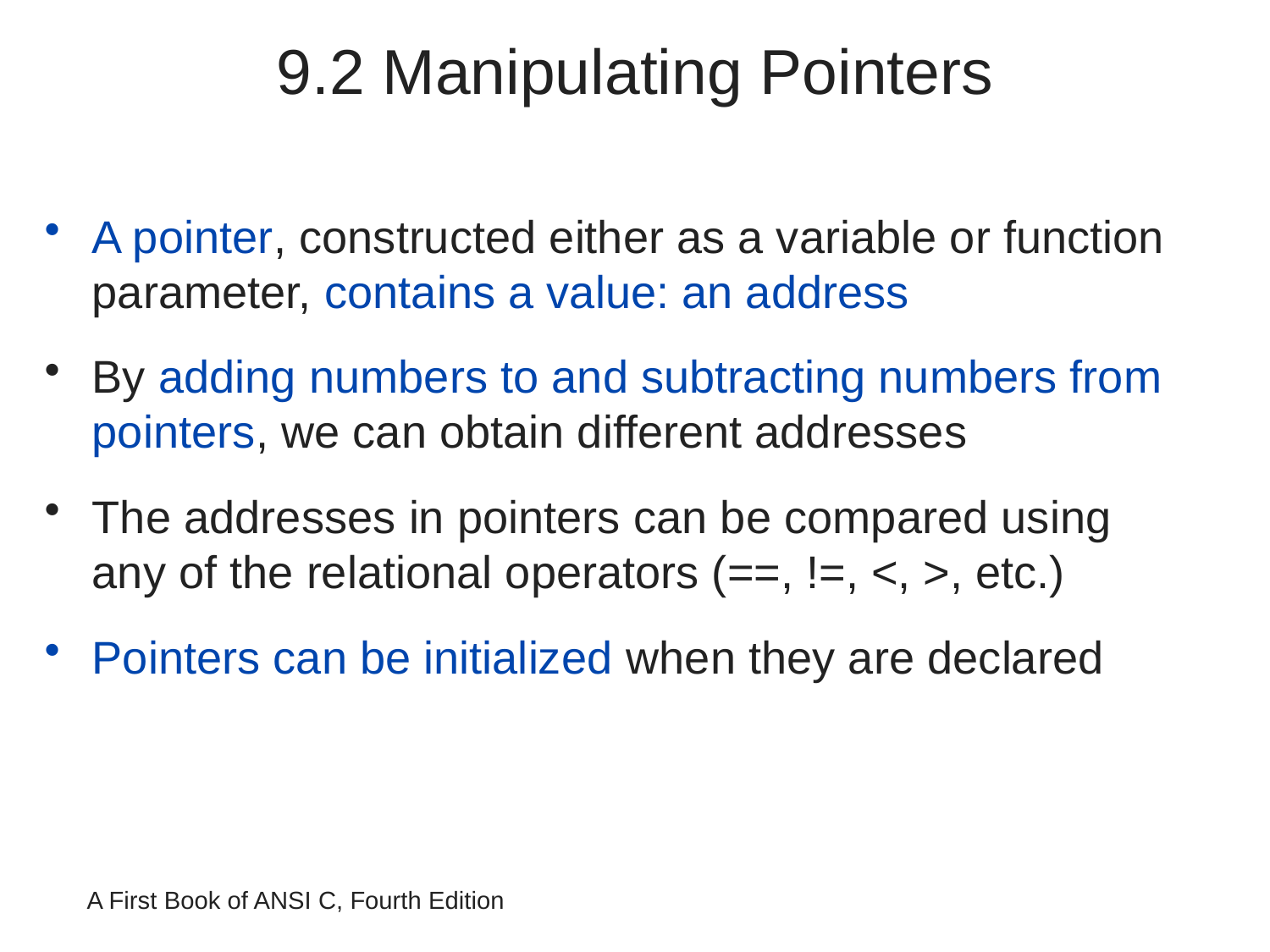

# 9.2 Manipulating Pointers
A pointer, constructed either as a variable or function parameter, contains a value: an address
By adding numbers to and subtracting numbers from pointers, we can obtain different addresses
The addresses in pointers can be compared using any of the relational operators (==, !=, <, >, etc.)
Pointers can be initialized when they are declared
A First Book of ANSI C, Fourth Edition
28